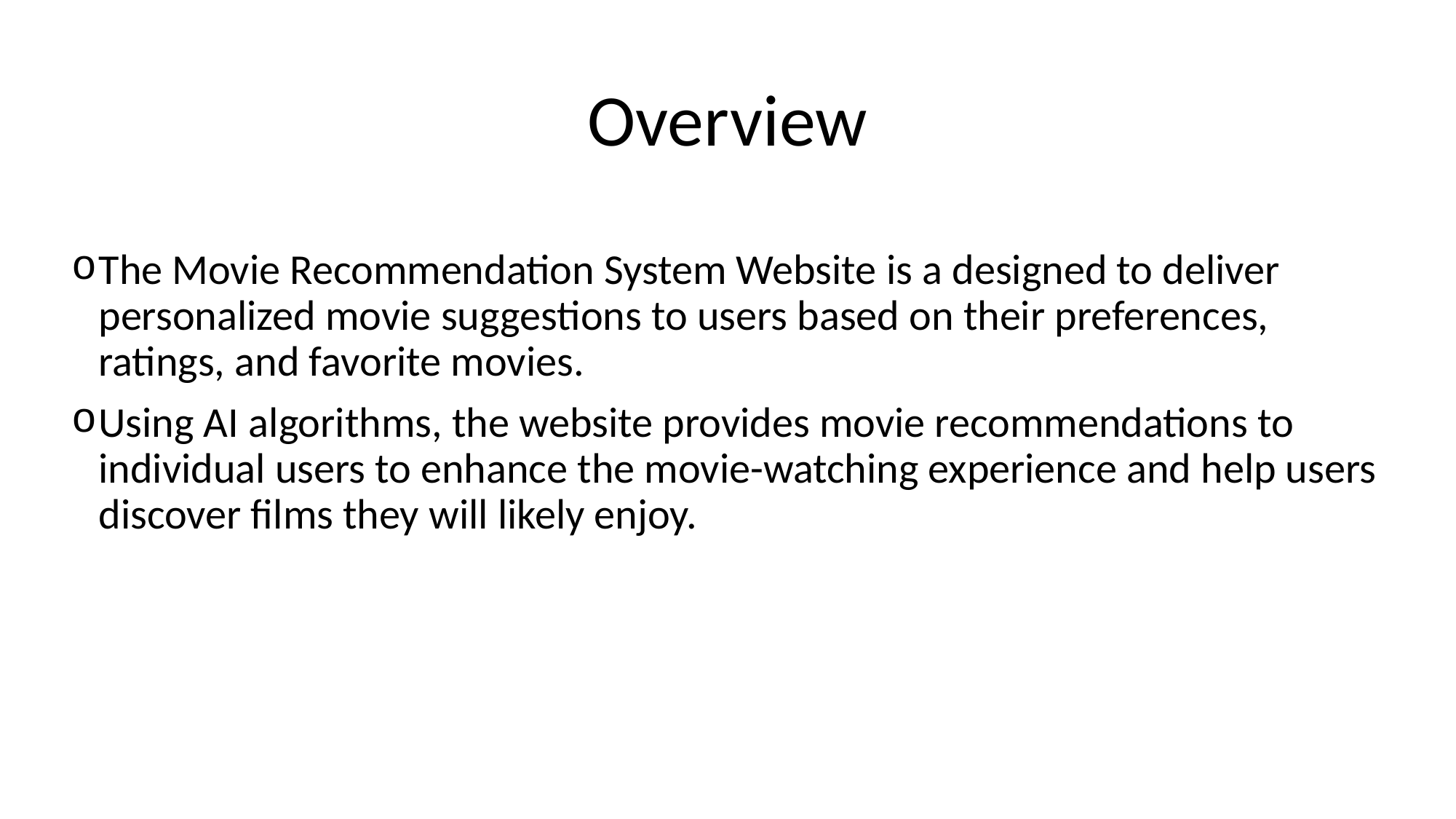

# Overview
The Movie Recommendation System Website is a designed to deliver personalized movie suggestions to users based on their preferences, ratings, and favorite movies.
Using AI algorithms, the website provides movie recommendations to individual users to enhance the movie-watching experience and help users discover films they will likely enjoy.